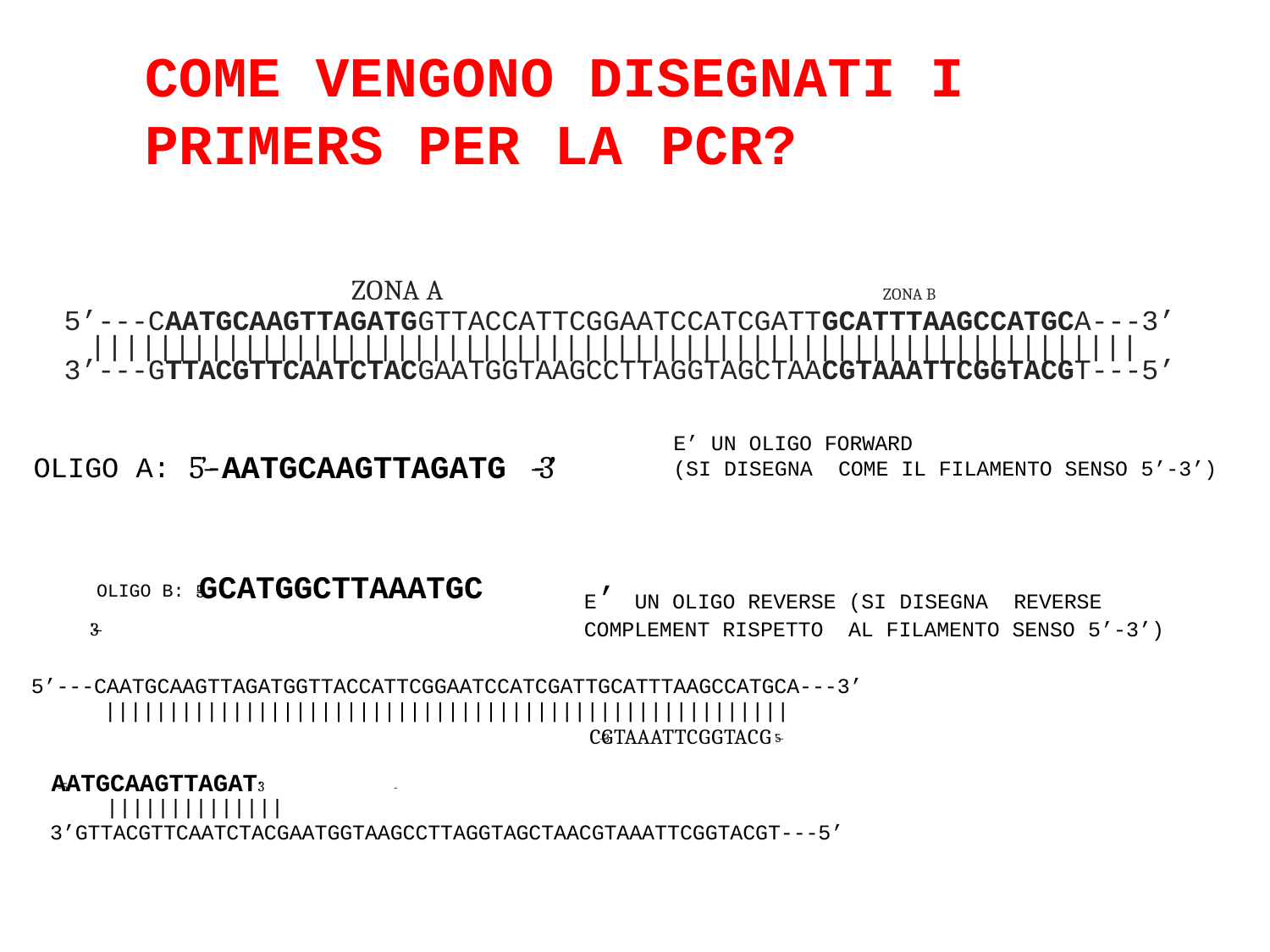

# COME VENGONO DISEGNATI I PRIMERS PER LA PCR?
ZONA A	ZONA B
5’---CAATGCAAGTTAGATGGTTACCATTCGGAATCCATCGATTGCATTTAAGCCATGCA---3’
||||||||||||||||||||||||||||||||||||||||||||||||||||||||||||||  3’---GTTACGTTCAATCTACGAATGGTAAGCCTTAGGTAGCTAACGTAAATTCGGTACGT---5’

OLIGO A: 5’-­‐ AATGCAAGTTAGATG -­‐3’

E’ UN OLIGO FORWARD
(SI DISEGNA  COME IL FILAMENTO SENSO 5’-3’)

OLIGO B: 5’-­‐ GCATGGCTTAAATGC -­‐3’

E’ UN OLIGO REVERSE (SI DISEGNA  REVERSE COMPLEMENT RISPETTO  AL FILAMENTO SENSO 5’-3’)
5’---CAATGCAAGTTAGATGGTTACCATTCGGAATCCATCGATTGCATTTAAGCCATGCA---3’
||||||||||||||||||||||||||||||||||||||||||||||||||||||
      3’-­‐   CGTAAATTCGGTACG -­‐5’

          5’-­‐  AATGCAAGTTAGAT3’ 	-­
 ||||||||||||||
3’GTTACGTTCAATCTACGAATGGTAAGCCTTAGGTAGCTAACGTAAATTCGGTACGT---5’